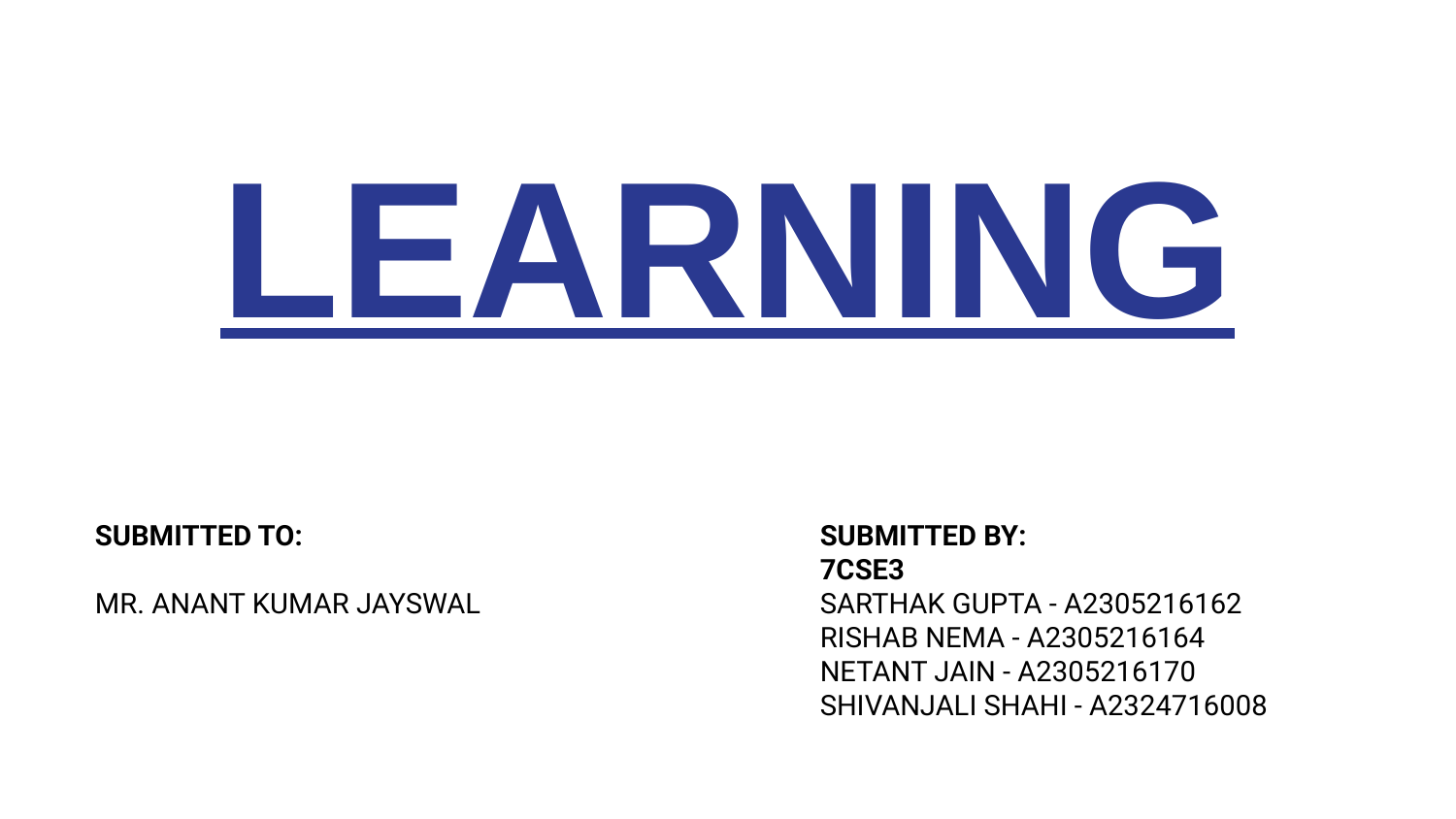

# LEARNING
SUBMITTED BY:
7CSE3
SARTHAK GUPTA - A2305216162
RISHAB NEMA - A2305216164
NETANT JAIN - A2305216170
SHIVANJALI SHAHI - A2324716008
SUBMITTED TO:

MR. ANANT KUMAR JAYSWAL